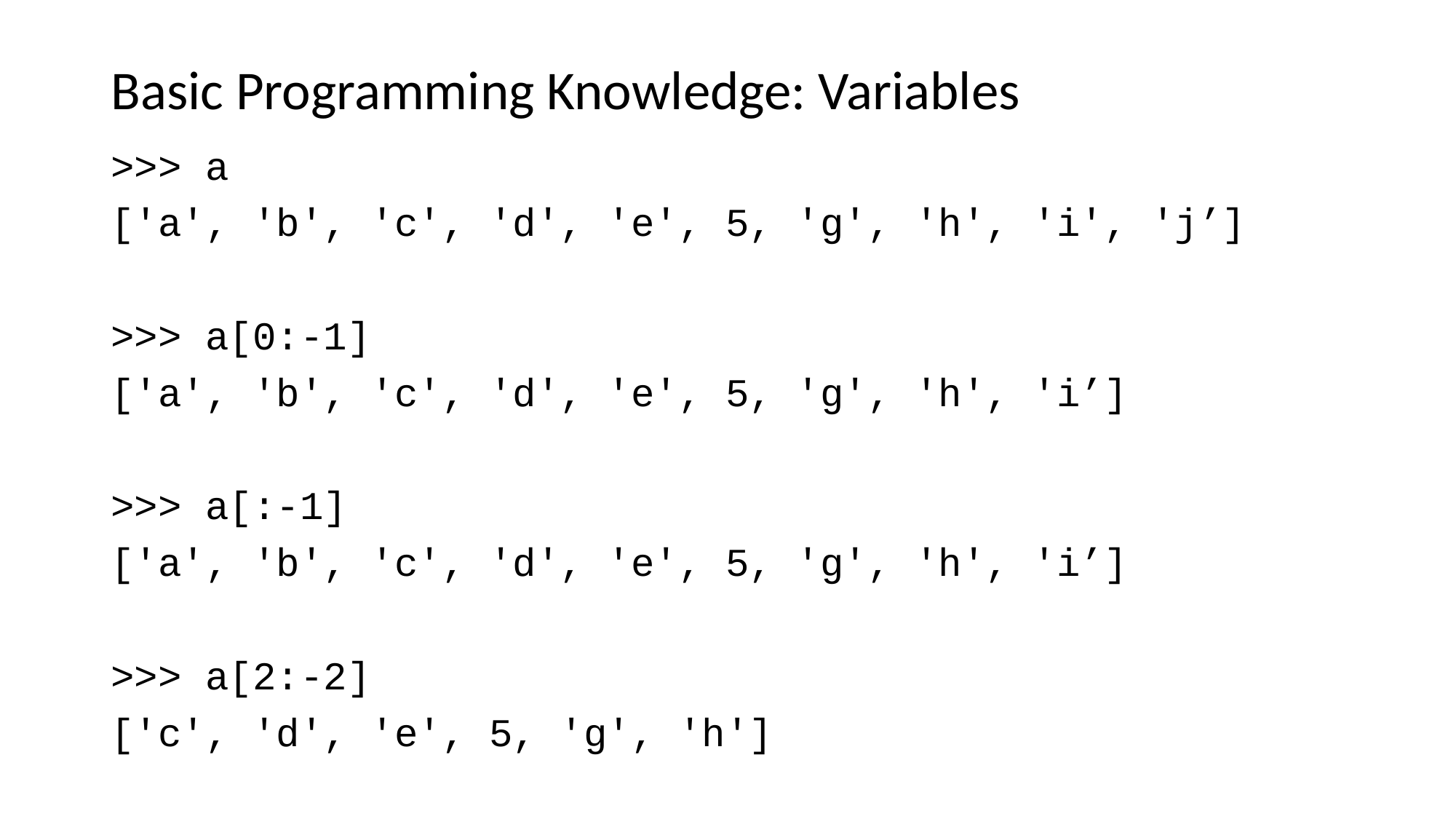

# Basic Programming Knowledge: Variables
>>> a
['a', 'b', 'c', 'd', 'e', 5, 'g', 'h', 'i', 'j’]

>>> a[0:-1]
['a', 'b', 'c', 'd', 'e', 5, 'g', 'h', 'i’]

>>> a[:-1]
['a', 'b', 'c', 'd', 'e', 5, 'g', 'h', 'i’]

>>> a[2:-2]
['c', 'd', 'e', 5, 'g', 'h']